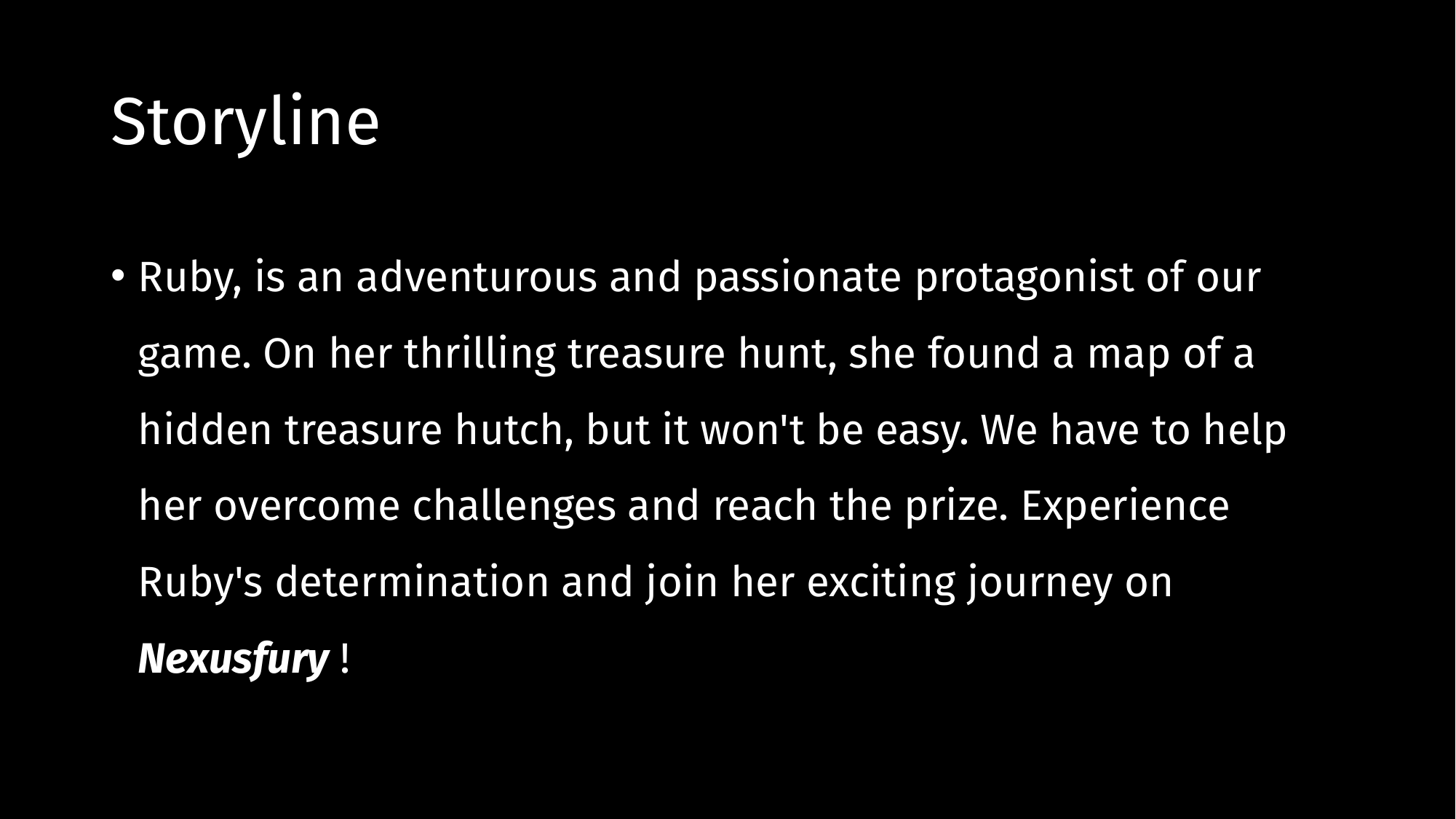

# Storyline
Ruby, is an adventurous and passionate protagonist of our game. On her thrilling treasure hunt, she found a map of a hidden treasure hutch, but it won't be easy. We have to help her overcome challenges and reach the prize. Experience Ruby's determination and join her exciting journey on Nexusfury !